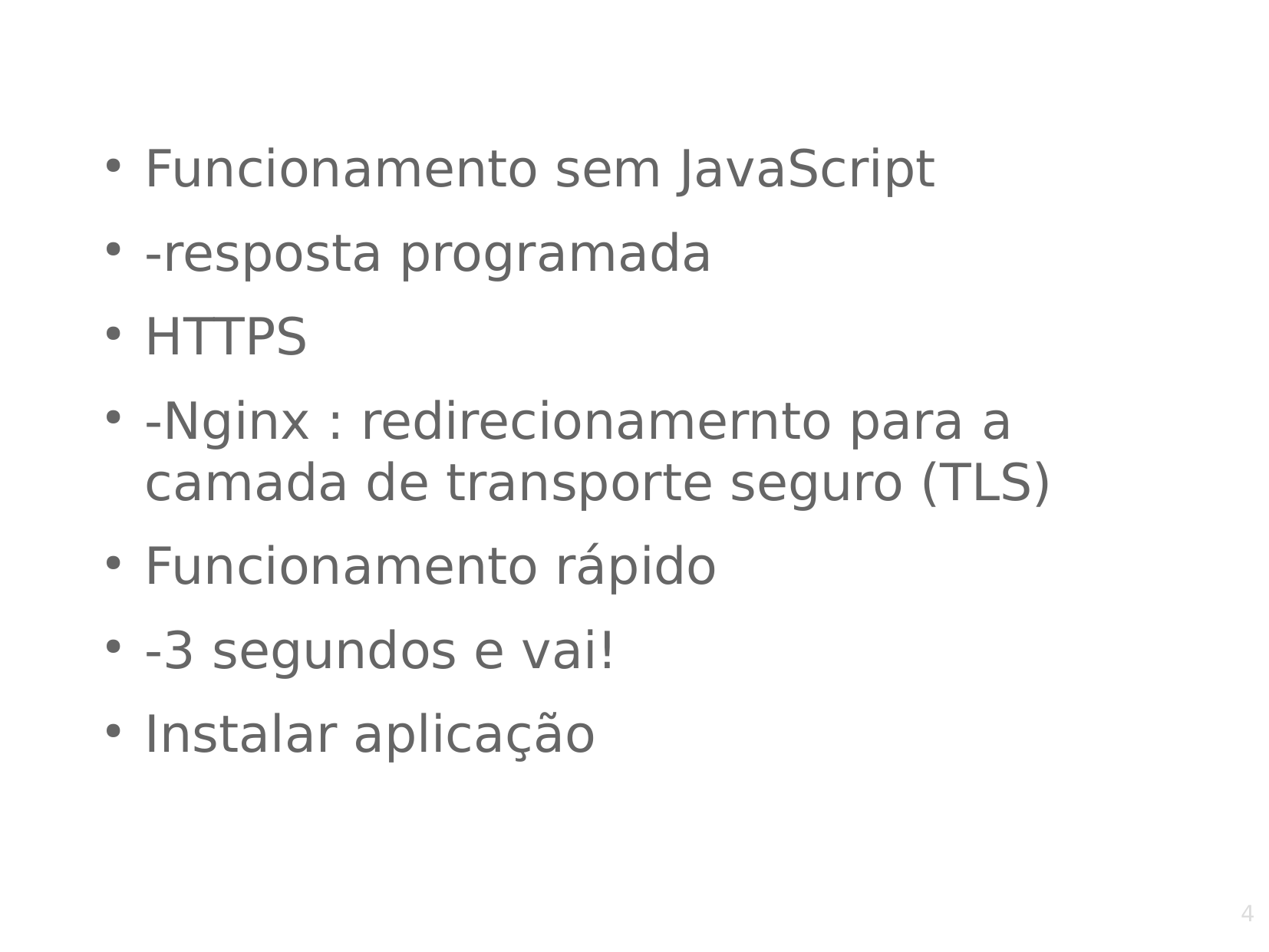

Funcionamento sem JavaScript
-resposta programada
HTTPS
-Nginx : redirecionamernto para a camada de transporte seguro (TLS)
Funcionamento rápido
-3 segundos e vai!
Instalar aplicação
4